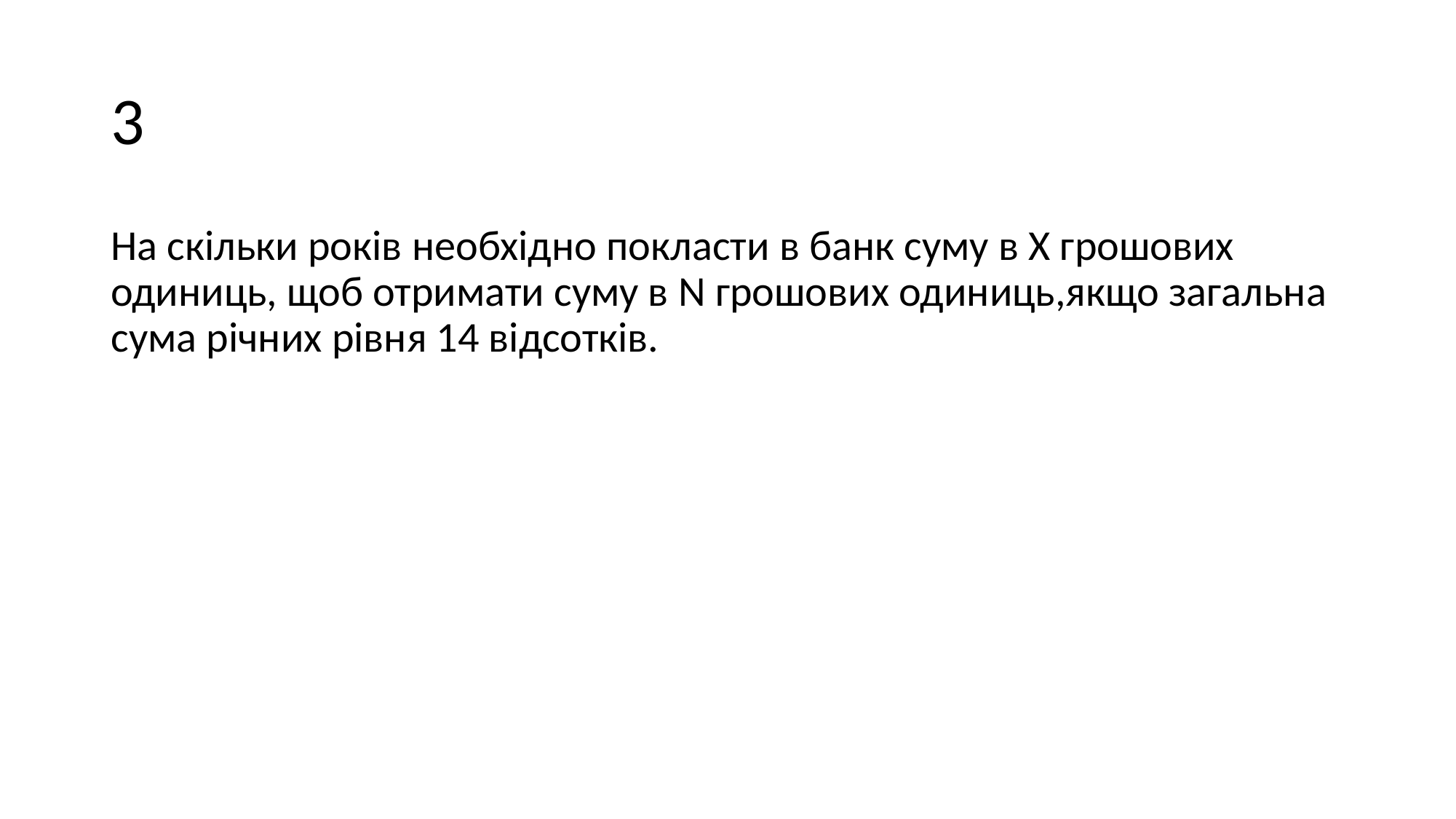

# 3
На скільки років необхідно покласти в банк суму в Х грошових одиниць, щоб отримати суму в N грошових одиниць,якщо загальна сума річних рівня 14 відсотків.